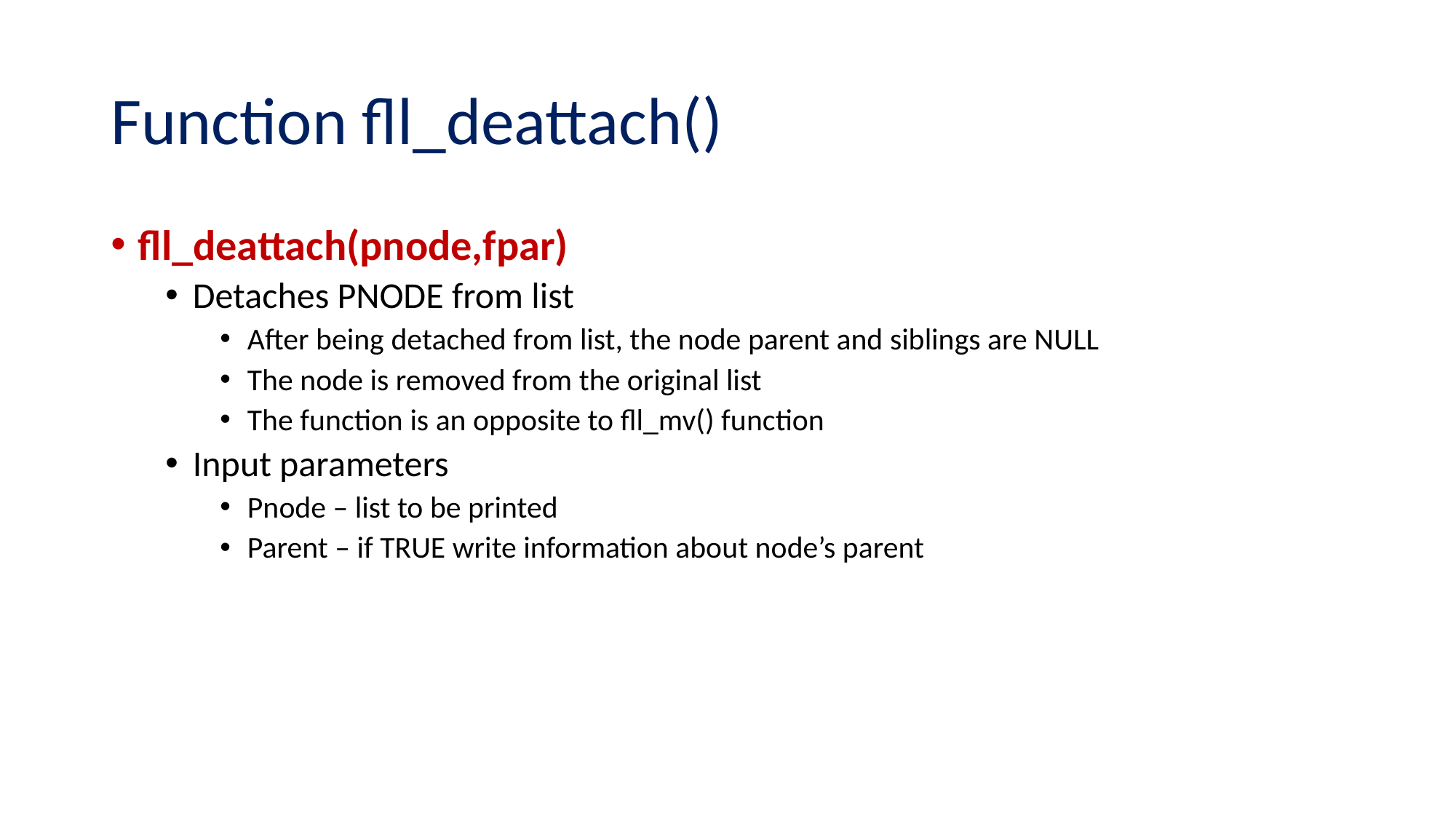

# Function fll_deattach()
fll_deattach(pnode,fpar)
Detaches PNODE from list
After being detached from list, the node parent and siblings are NULL
The node is removed from the original list
The function is an opposite to fll_mv() function
Input parameters
Pnode – list to be printed
Parent – if TRUE write information about node’s parent